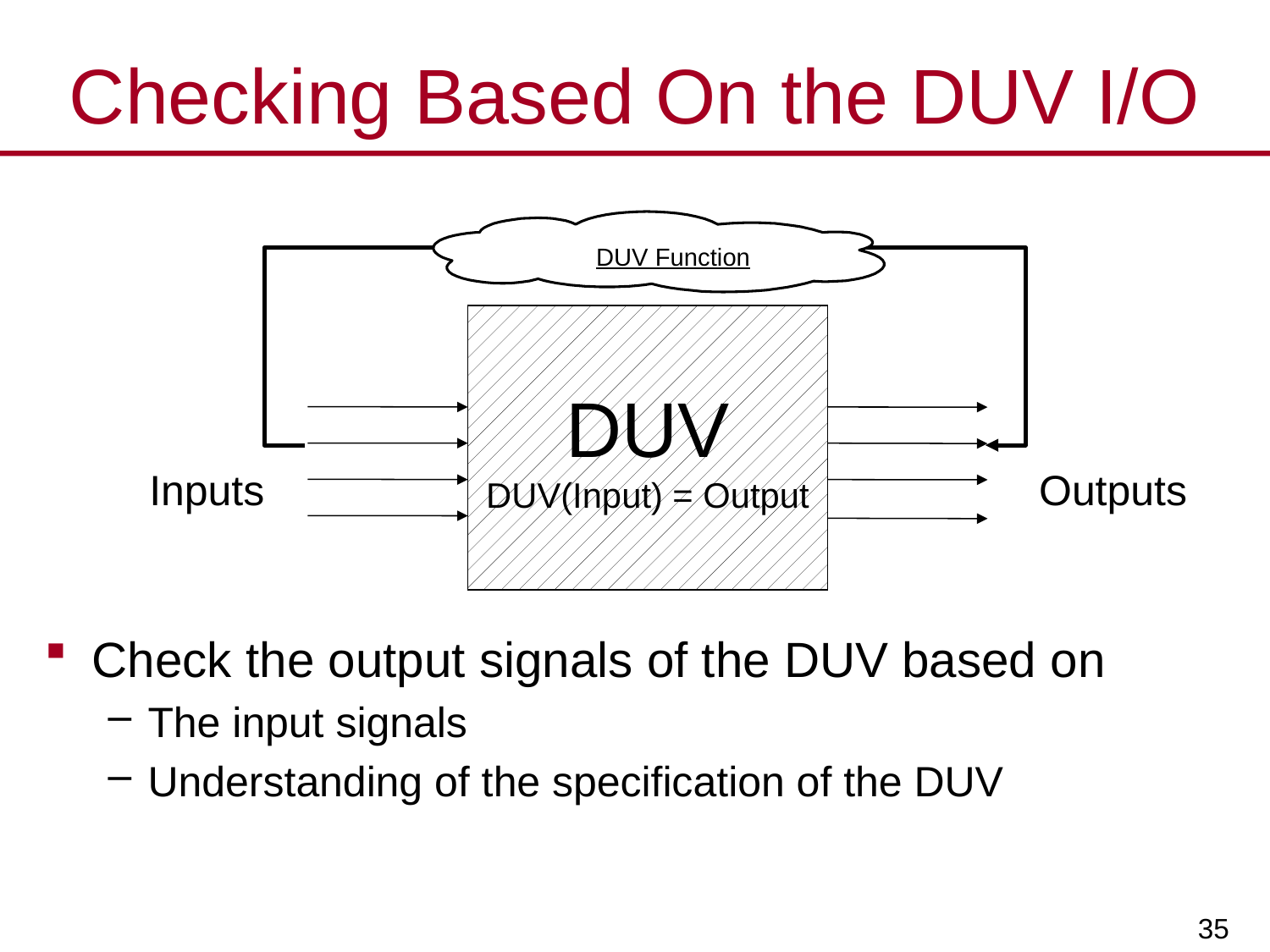

# Checking Based On the DUV I/O

DUV Function

DUV
DUV(Input) = Output

Inputs
Outputs
Check the output signals of the DUV based on
The input signals
Understanding of the specification of the DUV